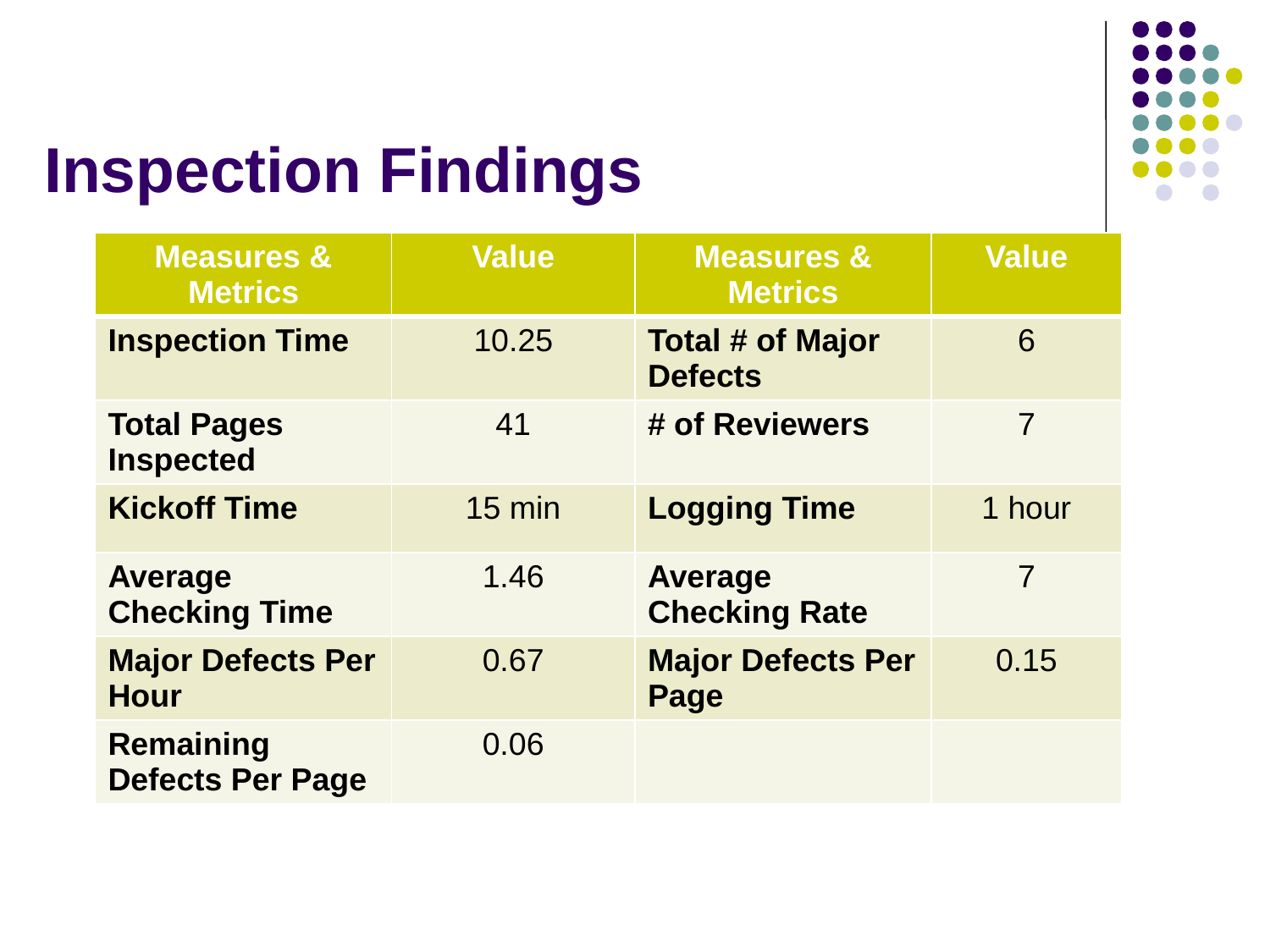

# Inspection Findings
| Measures & Metrics | Value | Measures & Metrics | Value |
| --- | --- | --- | --- |
| Inspection Time | 10.25 | Total # of Major Defects | 6 |
| Total Pages Inspected | 41 | # of Reviewers | 7 |
| Kickoff Time | 15 min | Logging Time | 1 hour |
| Average Checking Time | 1.46 | Average Checking Rate | 7 |
| Major Defects Per Hour | 0.67 | Major Defects Per Page | 0.15 |
| Remaining Defects Per Page | 0.06 |  |  |